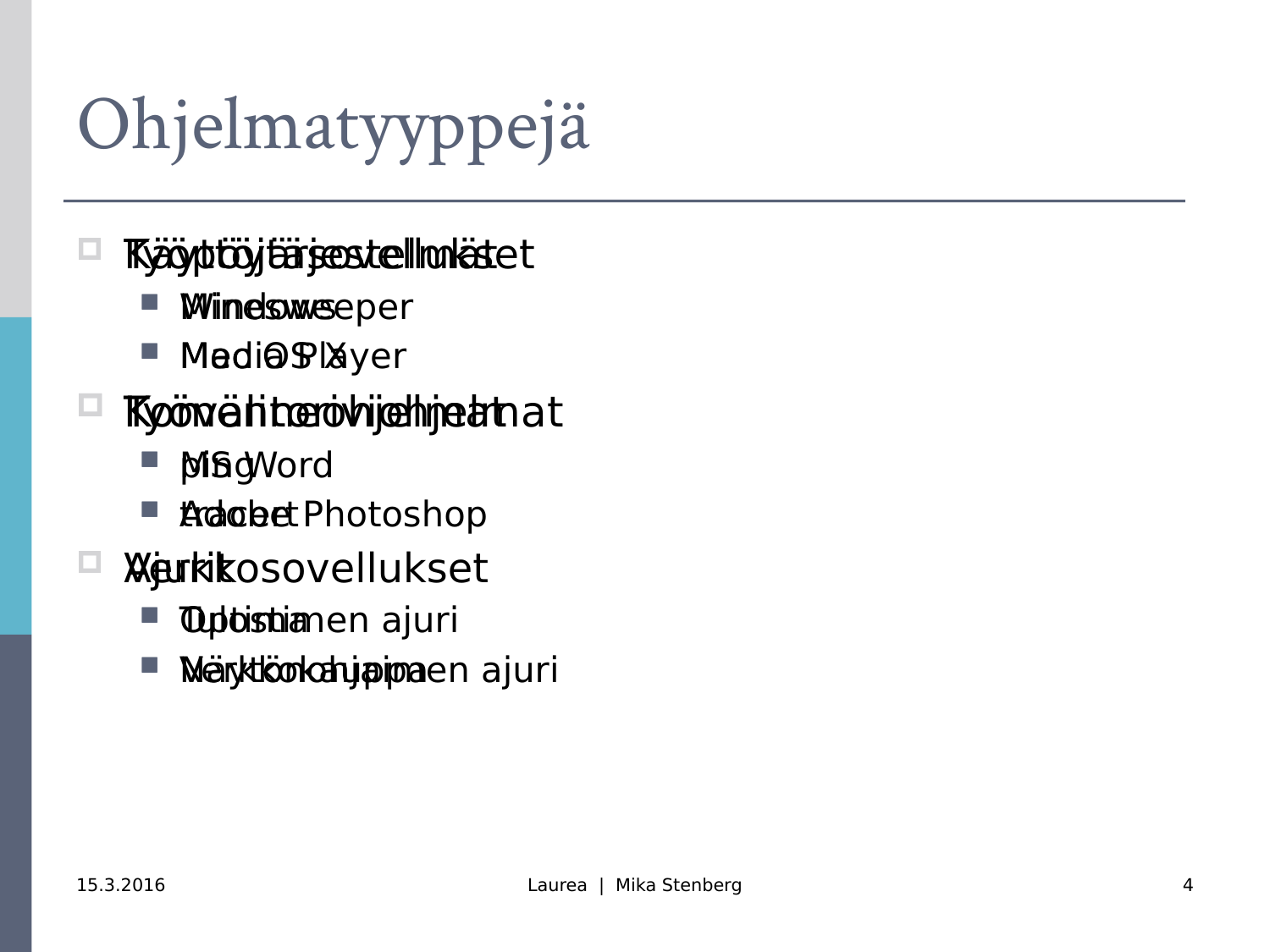

# Ohjelmatyyppejä

Työpöytäsovellukset
Minesweeper
Media Player
Työvälineohjelmat
MS Word
Adobe Photoshop
Verkkosovellukset
Optima
Verkkokauppa

Käyttöjärjestelmät
Windows
Mac OS X
Komentoriviohjelmat
ping
tracert
Ajurit
Tulostimen ajuri
Näytönohjaimen ajuri

15.3.2016
Laurea  |  Mika Stenberg
4